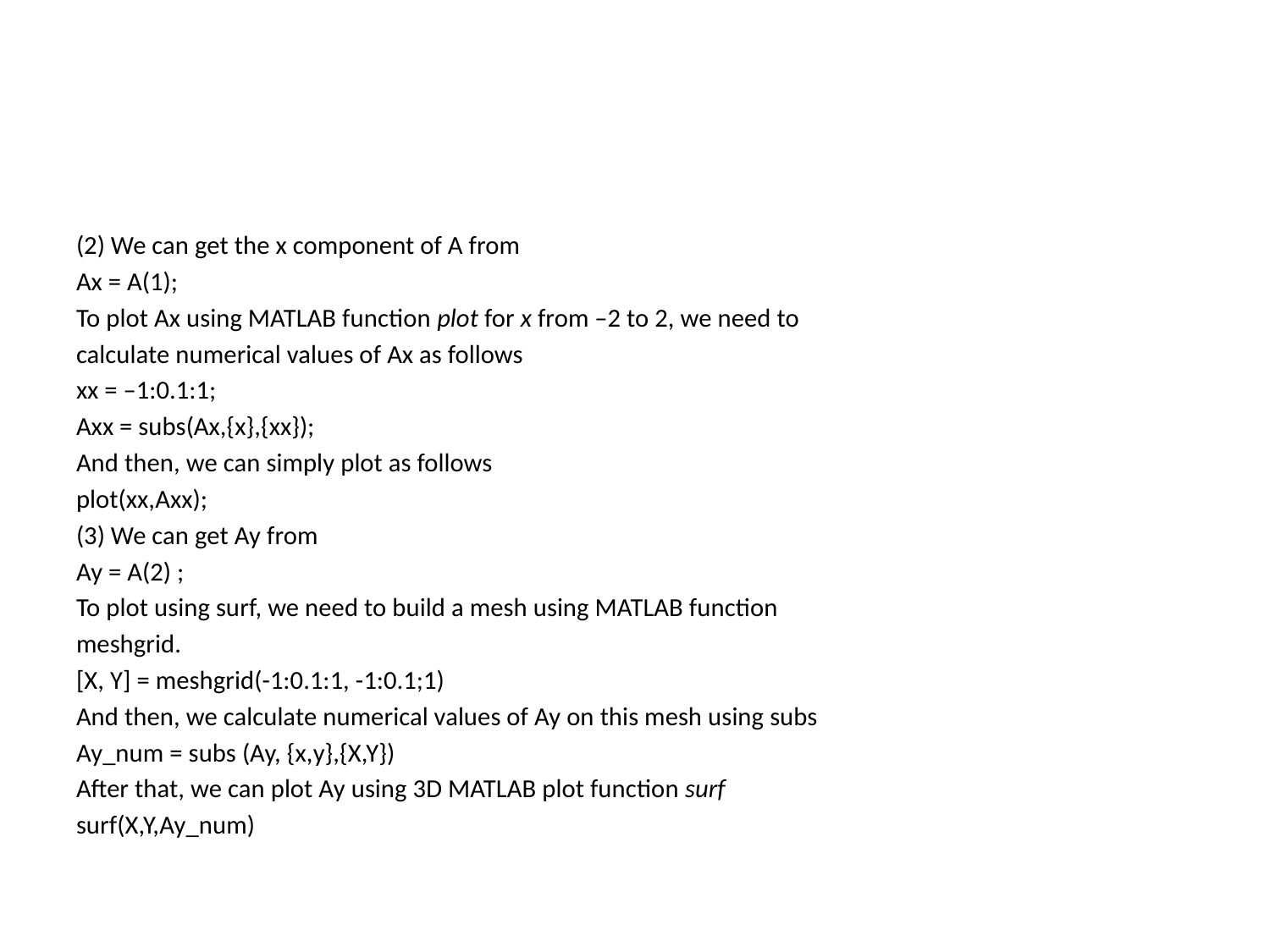

#
(2) We can get the x component of A from
Ax = A(1);
To plot Ax using MATLAB function plot for x from –2 to 2, we need to
calculate numerical values of Ax as follows
xx = –1:0.1:1;
Axx = subs(Ax,{x},{xx});
And then, we can simply plot as follows
plot(xx,Axx);
(3) We can get Ay from
Ay = A(2) ;
To plot using surf, we need to build a mesh using MATLAB function
meshgrid.
[X, Y] = meshgrid(-1:0.1:1, -1:0.1;1)
And then, we calculate numerical values of Ay on this mesh using subs
Ay_num = subs (Ay, {x,y},{X,Y})
After that, we can plot Ay using 3D MATLAB plot function surf
surf(X,Y,Ay_num)